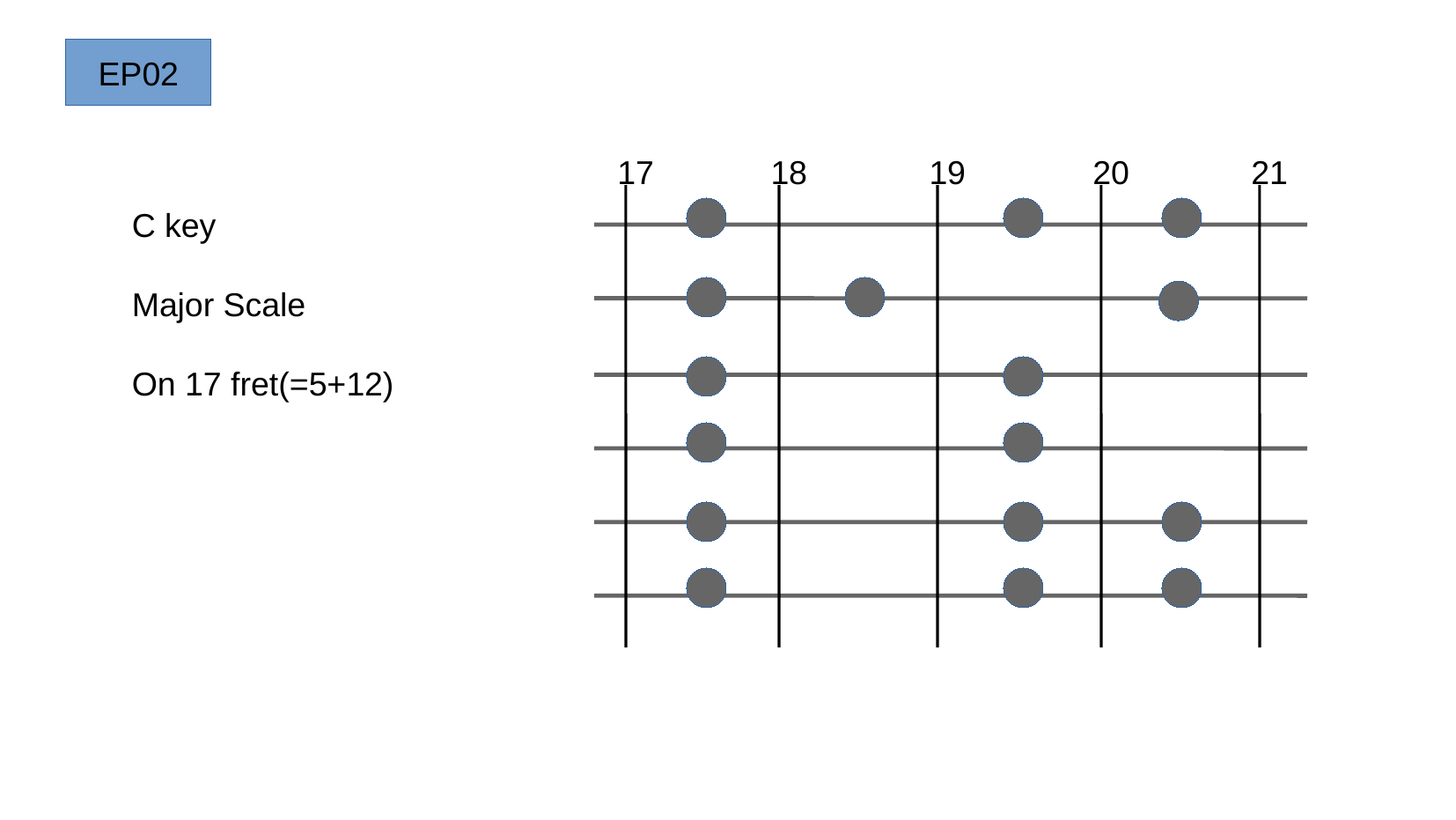

EP02
17
18
19
20
21

C key

Major Scale

On 17 fret(=5+12)